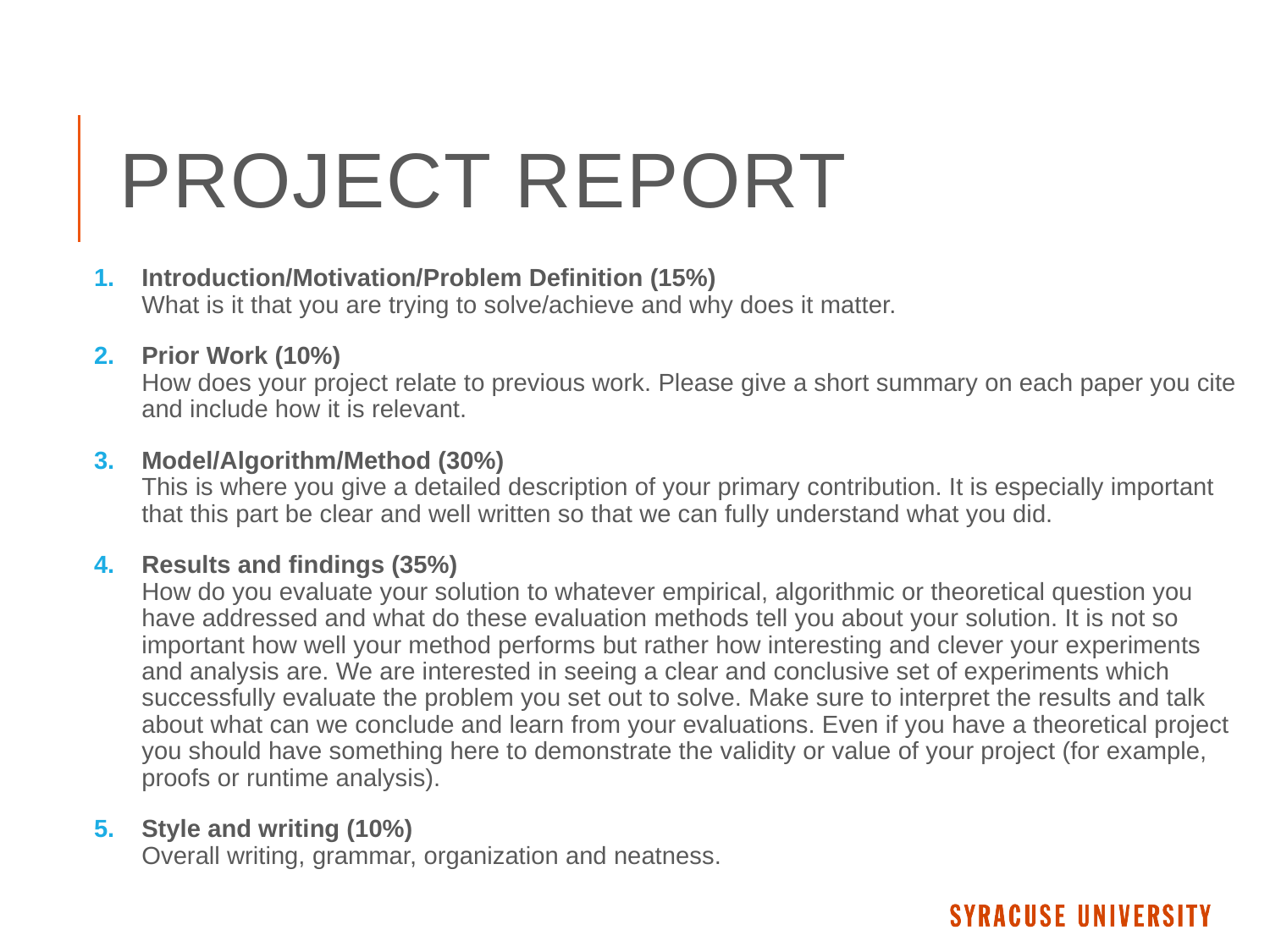

# Project Report
Introduction/Motivation/Problem Definition (15%)
What is it that you are trying to solve/achieve and why does it matter.
Prior Work (10%)
How does your project relate to previous work. Please give a short summary on each paper you cite and include how it is relevant.
Model/Algorithm/Method (30%)
This is where you give a detailed description of your primary contribution. It is especially important that this part be clear and well written so that we can fully understand what you did.
Results and findings (35%)
How do you evaluate your solution to whatever empirical, algorithmic or theoretical question you have addressed and what do these evaluation methods tell you about your solution. It is not so important how well your method performs but rather how interesting and clever your experiments and analysis are. We are interested in seeing a clear and conclusive set of experiments which successfully evaluate the problem you set out to solve. Make sure to interpret the results and talk about what can we conclude and learn from your evaluations. Even if you have a theoretical project you should have something here to demonstrate the validity or value of your project (for example, proofs or runtime analysis).
Style and writing (10%)
Overall writing, grammar, organization and neatness.